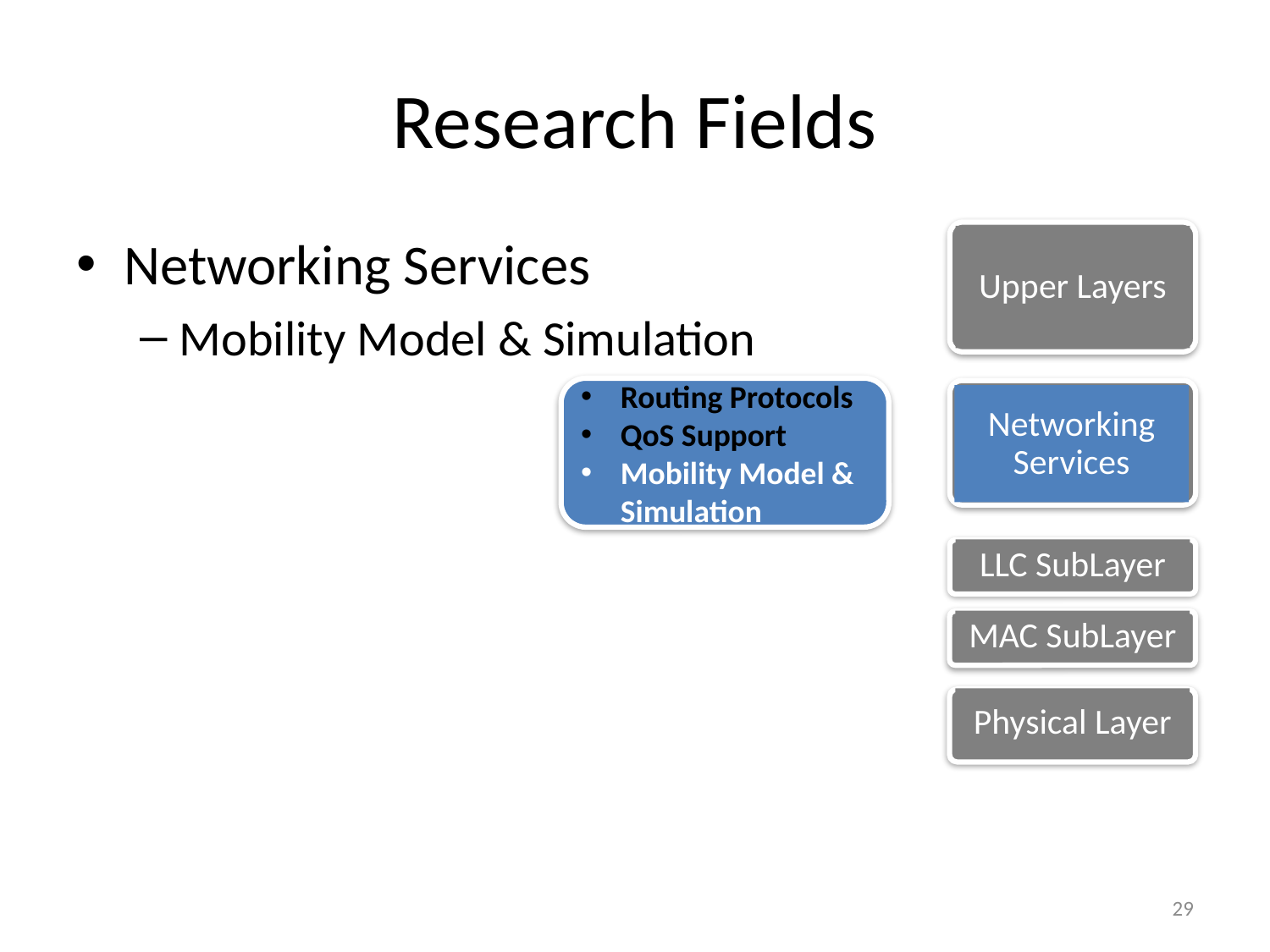

# Research Fields
Networking Services
Mobility Model & Simulation

Upper Layers
Routing Protocols
QoS Support
Mobility Model & Simulation

Networking Services
LLC SubLayer

MAC SubLayer

Physical Layer

29